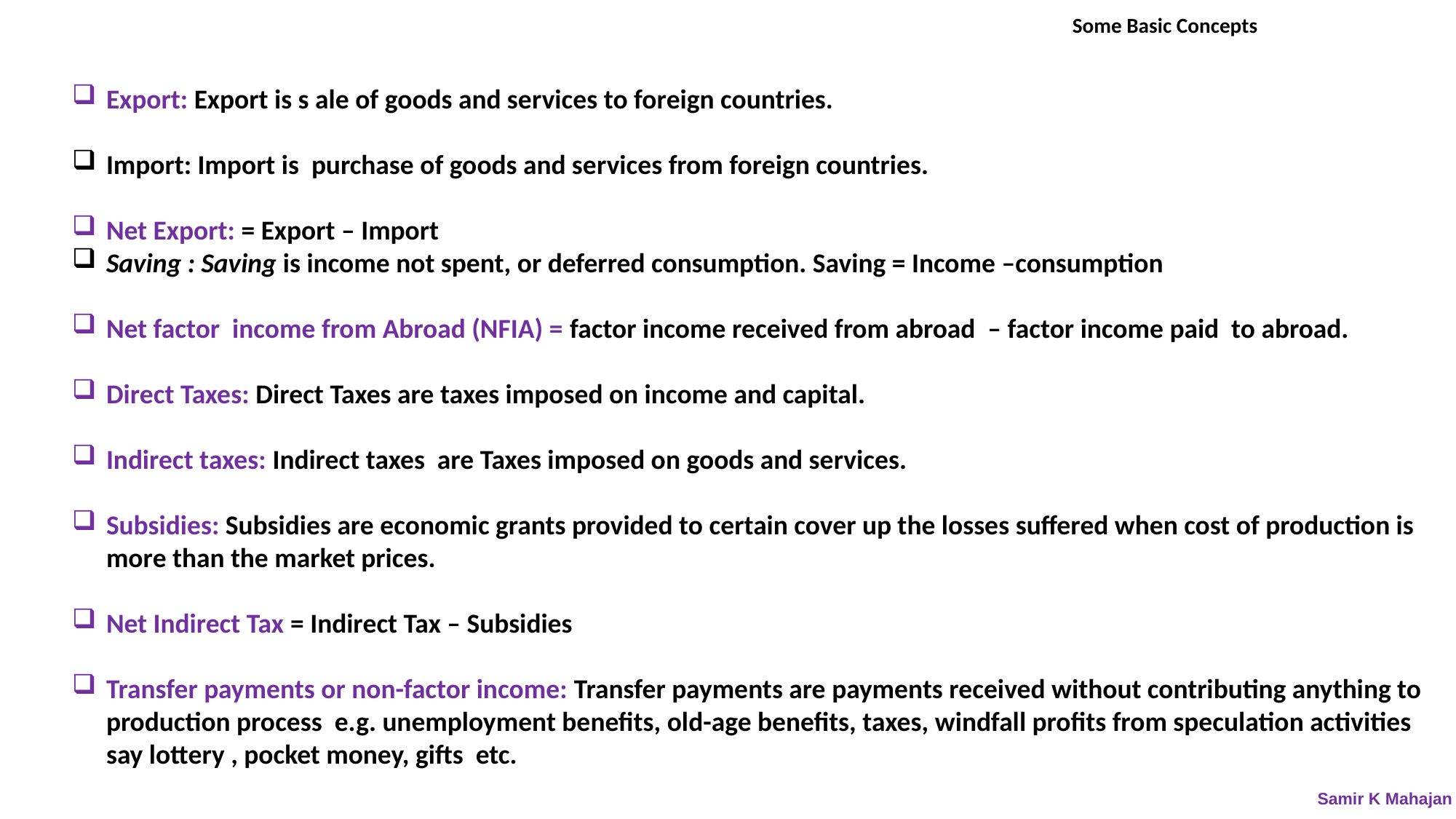

Some Basic Concepts

Export: Export is s ale of goods and services to foreign countries.

Import: Import is  purchase of goods and services from foreign countries.

Net Export: = Export – Import
Saving : Saving is income not spent, or deferred consumption. Saving = Income –consumption

Net factor  income from Abroad (NFIA) = factor income received from abroad  – factor income paid  to abroad.

Direct Taxes: Direct Taxes are taxes imposed on income and capital.

Indirect taxes: Indirect taxes  are Taxes imposed on goods and services.

Subsidies: Subsidies are economic grants provided to certain cover up the losses suffered when cost of production is more than the market prices.

Net Indirect Tax = Indirect Tax – Subsidies

Transfer payments or non-factor income: Transfer payments are payments received without contributing anything to production process  e.g. unemployment benefits, old-age benefits, taxes, windfall profits from speculation activities say lottery , pocket money, gifts  etc.

Samir K Mahajan